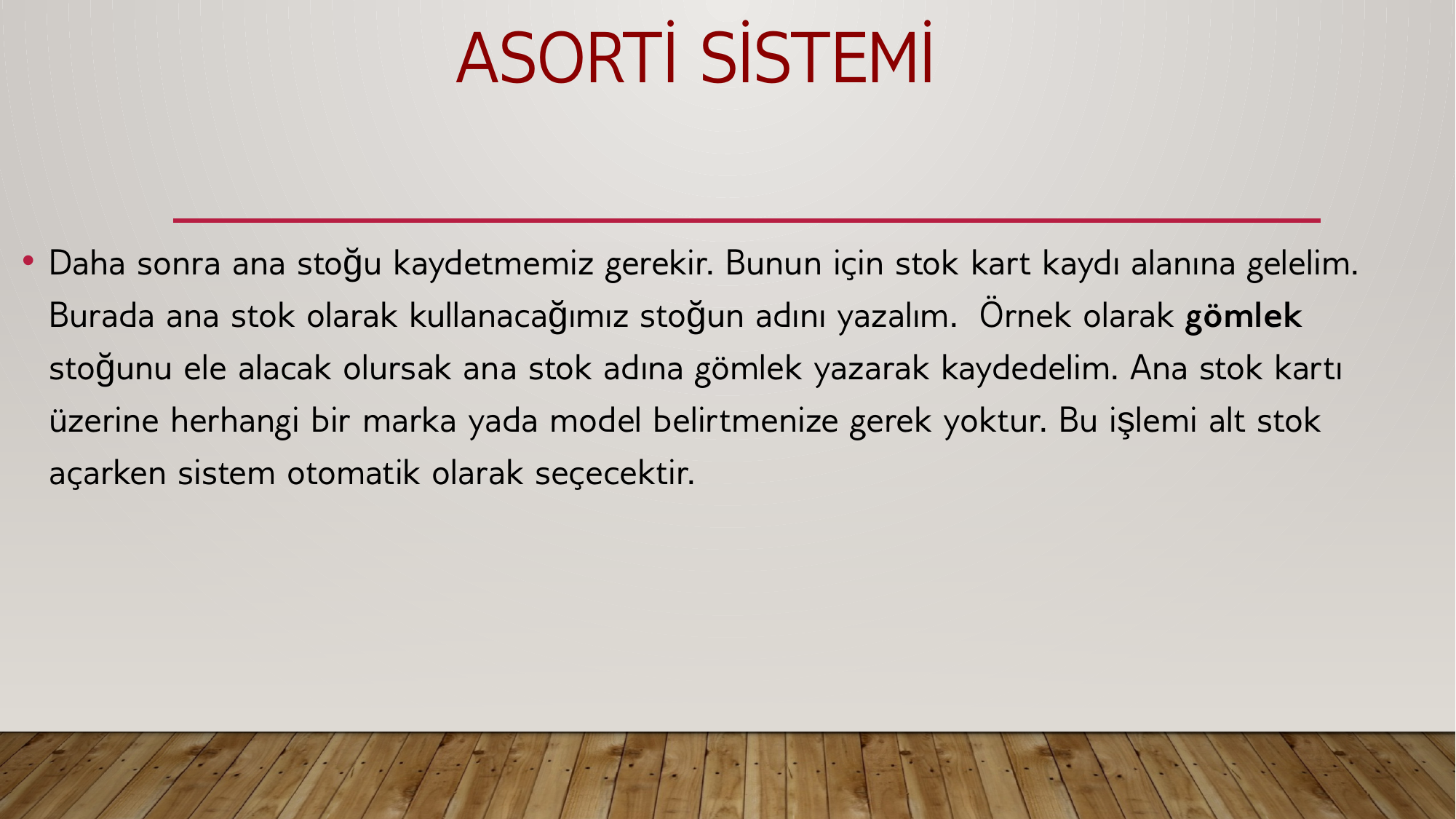

# ASORTİ SİSTEMİ
Daha sonra ana stoğu kaydetmemiz gerekir. Bunun için stok kart kaydı alanına gelelim. Burada ana stok olarak kullanacağımız stoğun adını yazalım.  Örnek olarak gömlek stoğunu ele alacak olursak ana stok adına gömlek yazarak kaydedelim. Ana stok kartı üzerine herhangi bir marka yada model belirtmenize gerek yoktur. Bu işlemi alt stok açarken sistem otomatik olarak seçecektir.